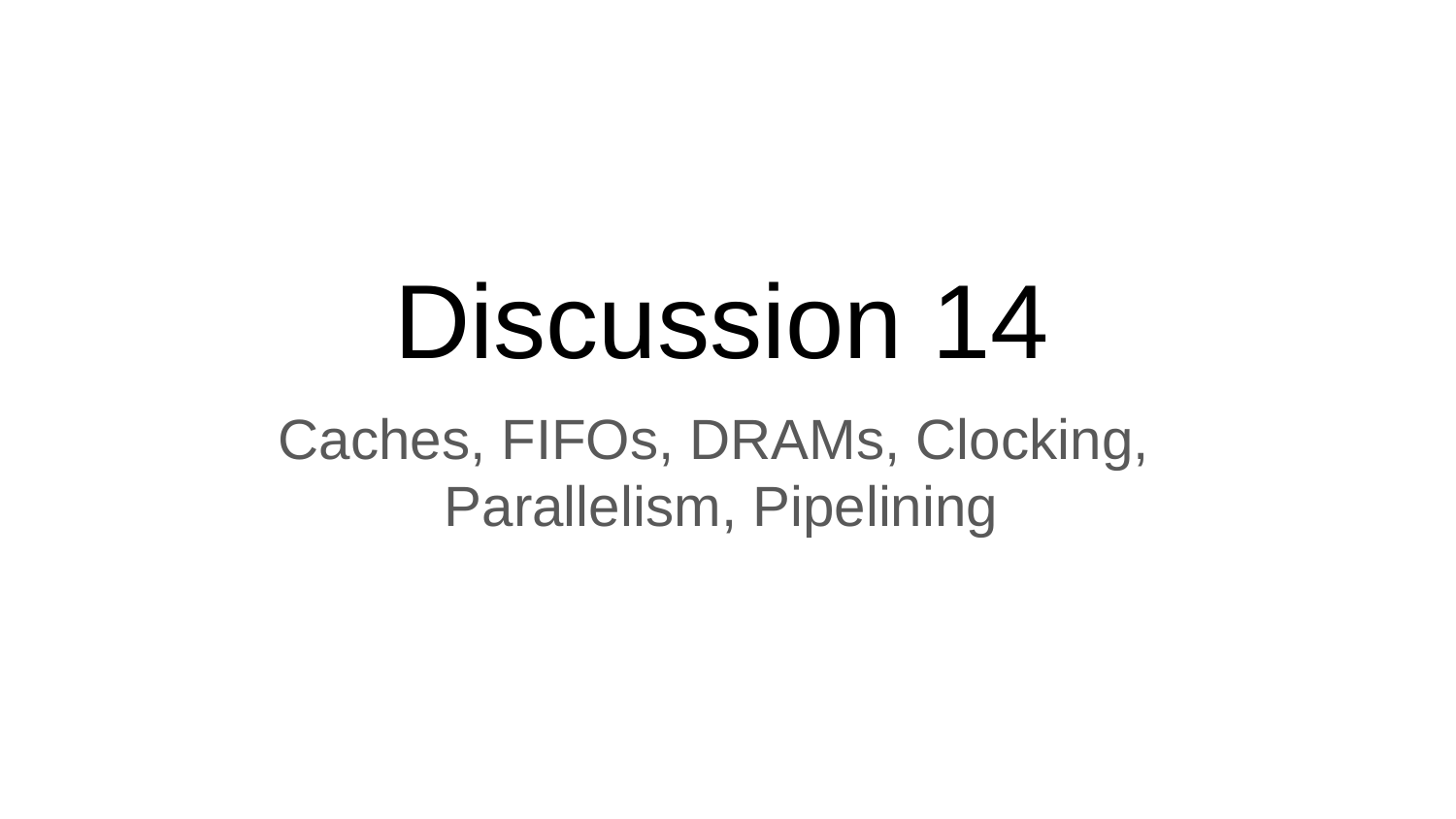

# Discussion 14
Caches, FIFOs, DRAMs, Clocking,
Parallelism, Pipelining